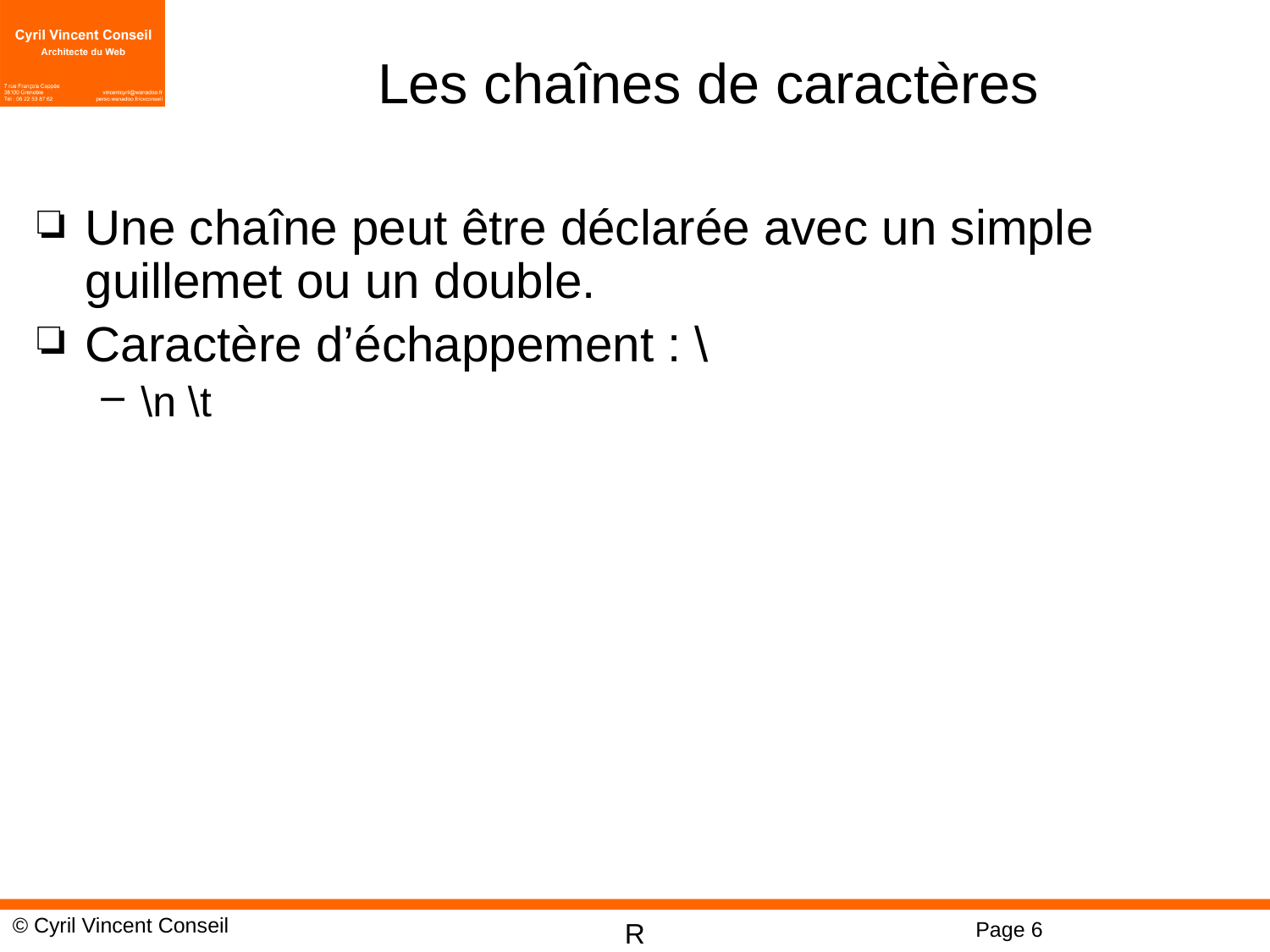

# Les chaînes de caractères
Une chaîne peut être déclarée avec un simple guillemet ou un double.
Caractère d’échappement : \
\n \t